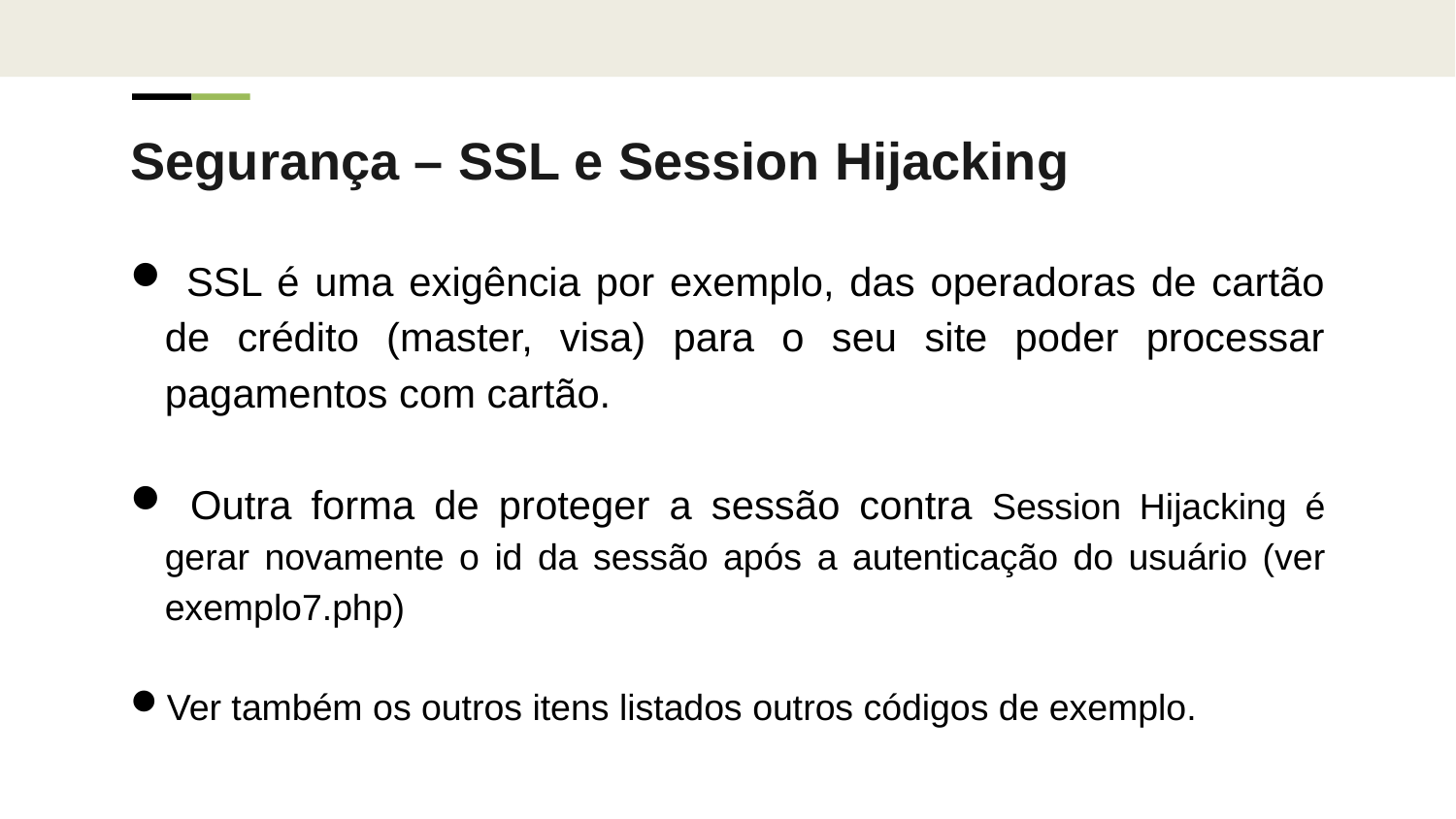

Segurança – SSL e Session Hijacking

 SSL é uma exigência por exemplo, das operadoras de cartão de crédito (master, visa) para o seu site poder processar pagamentos com cartão.

 Outra forma de proteger a sessão contra Session Hijacking é gerar novamente o id da sessão após a autenticação do usuário (ver exemplo7.php)

Ver também os outros itens listados outros códigos de exemplo.